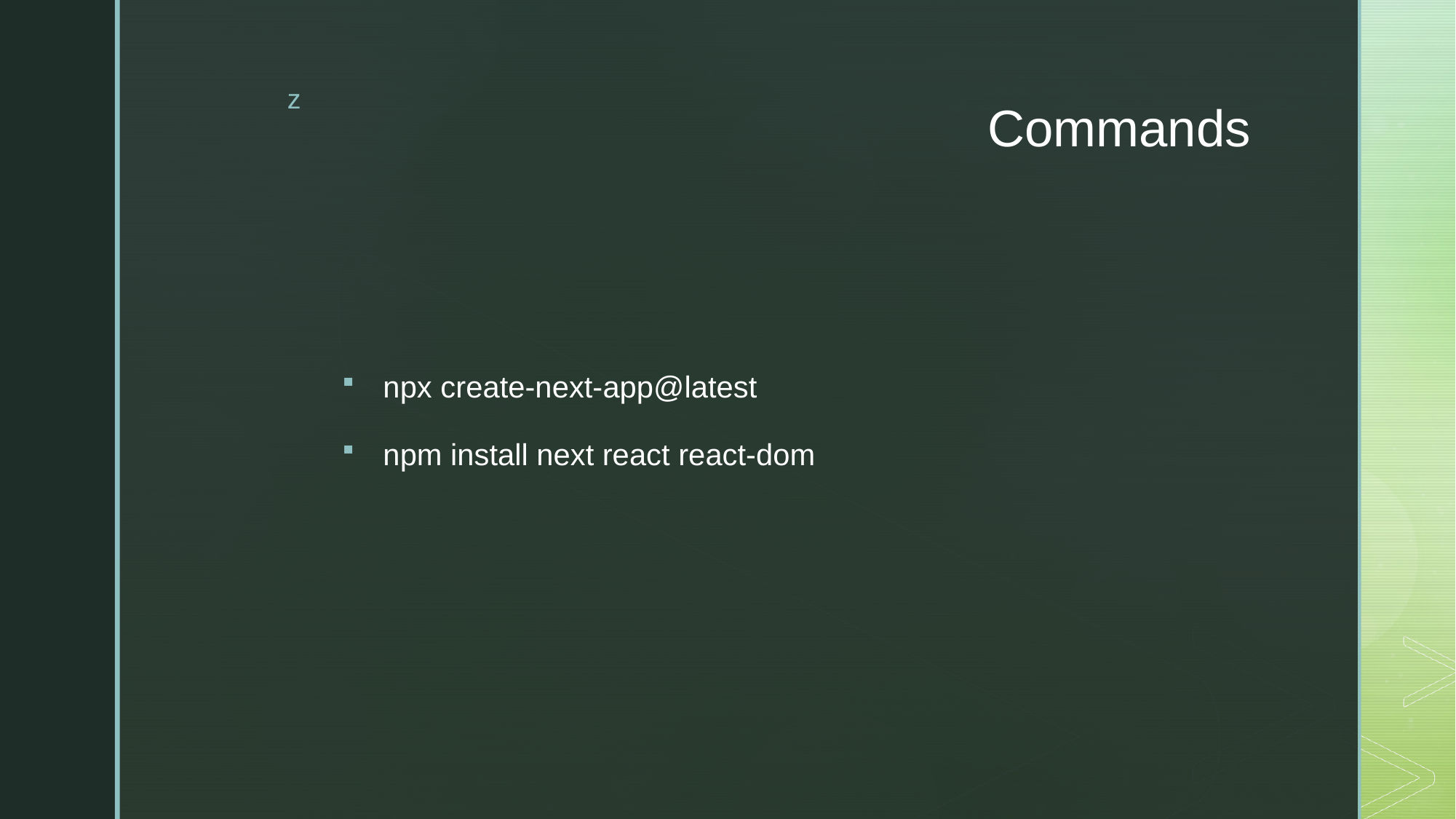

# Commands
npx create-next-app@latest
npm install next react react-dom